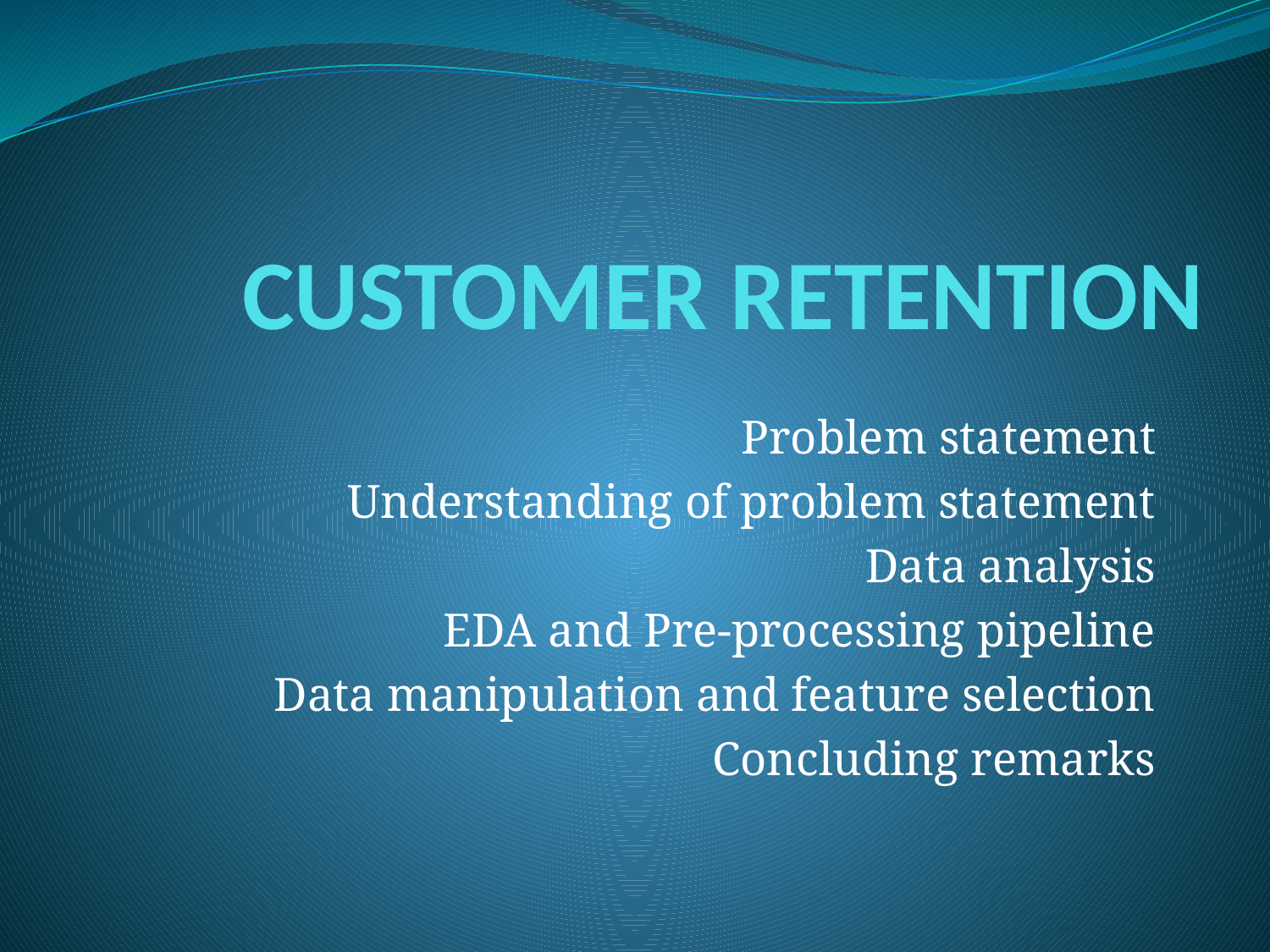

# CUSTOMER RETENTION
Problem statement
Understanding of problem statement
Data analysis
EDA and Pre-processing pipeline
Data manipulation and feature selection
Concluding remarks